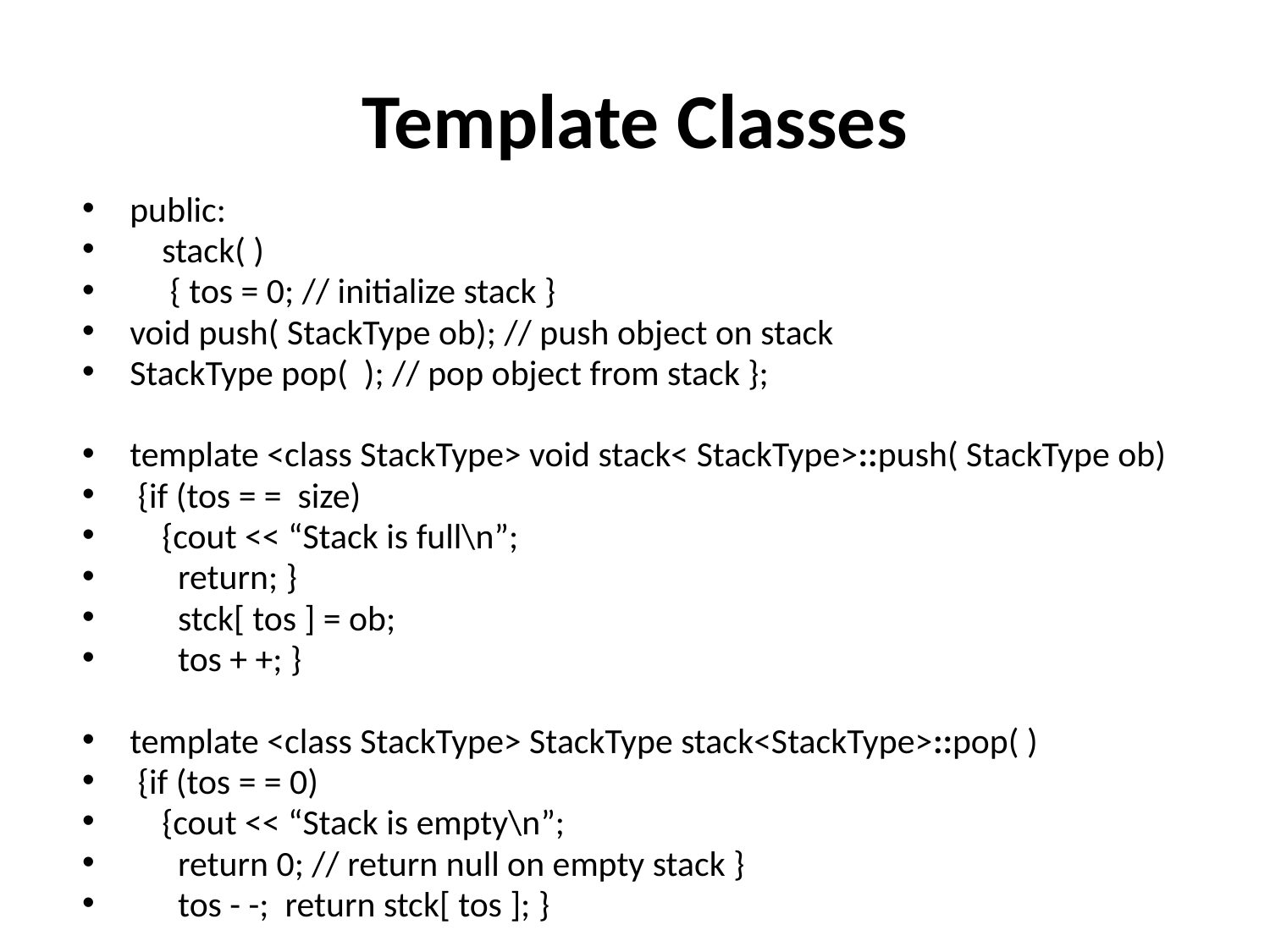

# Template Classes
public:
    stack( )
     { tos = 0; // initialize stack }
void push( StackType ob); // push object on stack
StackType pop(  ); // pop object from stack };

template <class StackType> void stack< StackType>::push( StackType ob)
 {if (tos = =  size)
    {cout << “Stack is full\n”;
      return; }
      stck[ tos ] = ob;
      tos + +; }

template <class StackType> StackType stack<StackType>::pop( )
 {if (tos = = 0)
    {cout << “Stack is empty\n”;
      return 0; // return null on empty stack }
      tos - -;  return stck[ tos ]; }